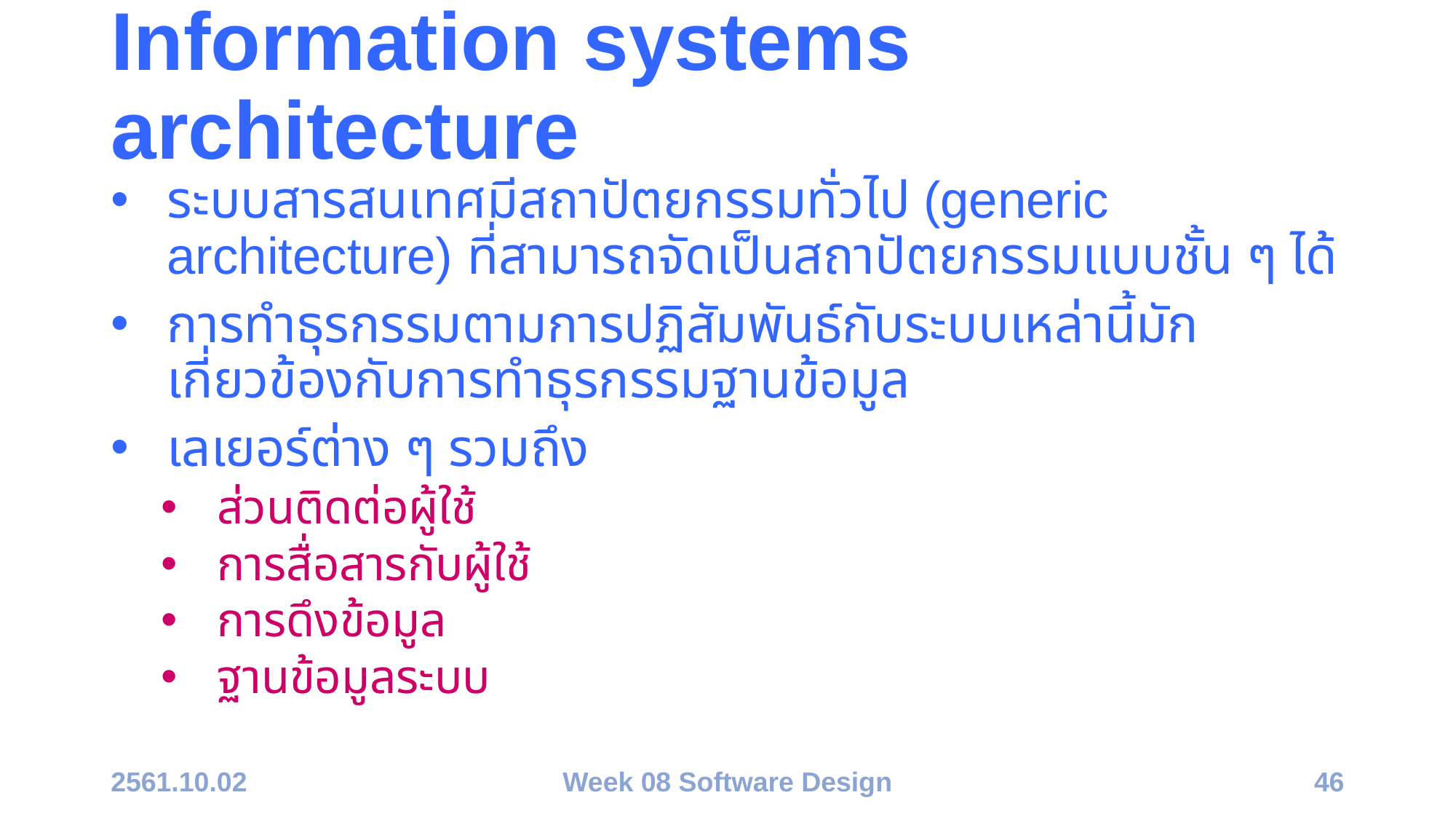

# Information systems architecture
ระบบสารสนเทศมีสถาปัตยกรรมทั่วไป (generic architecture) ที่สามารถจัดเป็นสถาปัตยกรรมแบบชั้น ๆ ได้
การทำธุรกรรมตามการปฏิสัมพันธ์กับระบบเหล่านี้มักเกี่ยวข้องกับการทำธุรกรรมฐานข้อมูล
เลเยอร์ต่าง ๆ รวมถึง
ส่วนติดต่อผู้ใช้
การสื่อสารกับผู้ใช้
การดึงข้อมูล
ฐานข้อมูลระบบ
2561.10.02
Week 08 Software Design
46